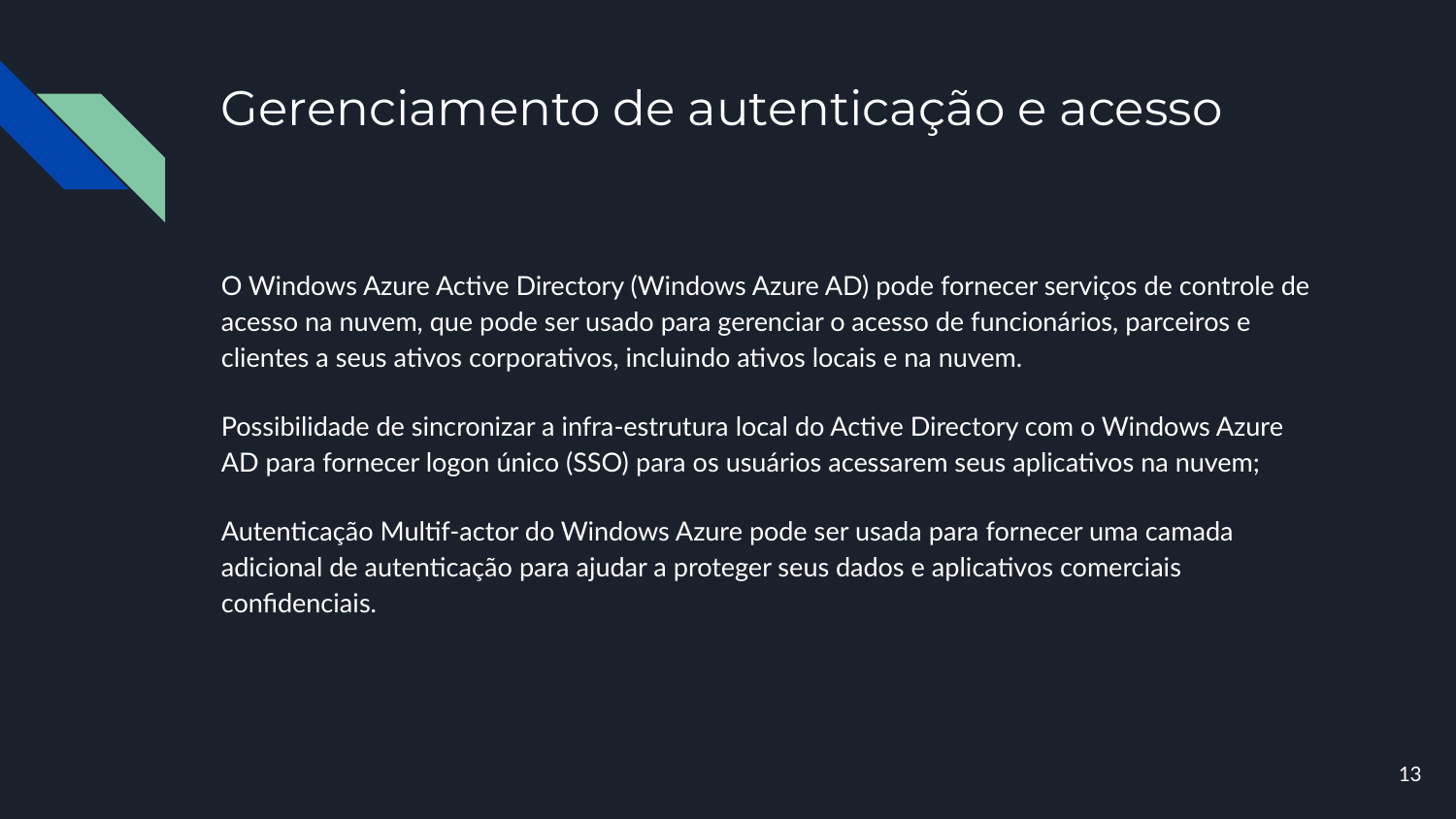

# Gerenciamento de autenticação e acesso
O Windows Azure Active Directory (Windows Azure AD) pode fornecer serviços de controle de acesso na nuvem, que pode ser usado para gerenciar o acesso de funcionários, parceiros e clientes a seus ativos corporativos, incluindo ativos locais e na nuvem.
Possibilidade de sincronizar a infra-estrutura local do Active Directory com o Windows Azure AD para fornecer logon único (SSO) para os usuários acessarem seus aplicativos na nuvem;
Autenticação Multif-actor do Windows Azure pode ser usada para fornecer uma camada adicional de autenticação para ajudar a proteger seus dados e aplicativos comerciais confidenciais.
13